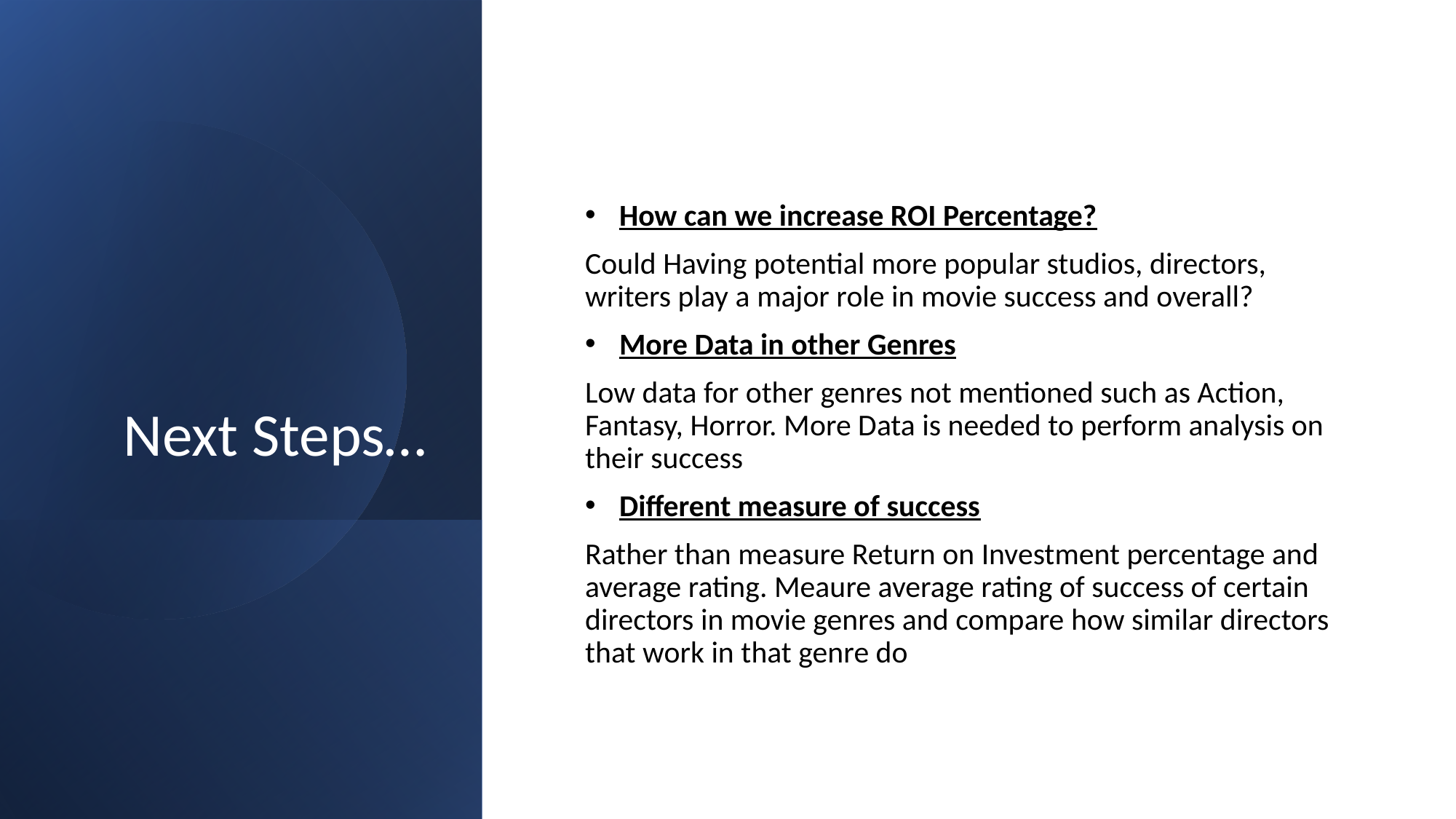

# Next Steps…

 How can we increase ROI Percentage?
Could Having potential more popular studios, directors, writers play a major role in movie success and overall?
 More Data in other Genres
Low data for other genres not mentioned such as Action, Fantasy, Horror. More Data is needed to perform analysis on their success
 Different measure of success
Rather than measure Return on Investment percentage and average rating. Meaure average rating of success of certain directors in movie genres and compare how similar directors that work in that genre do